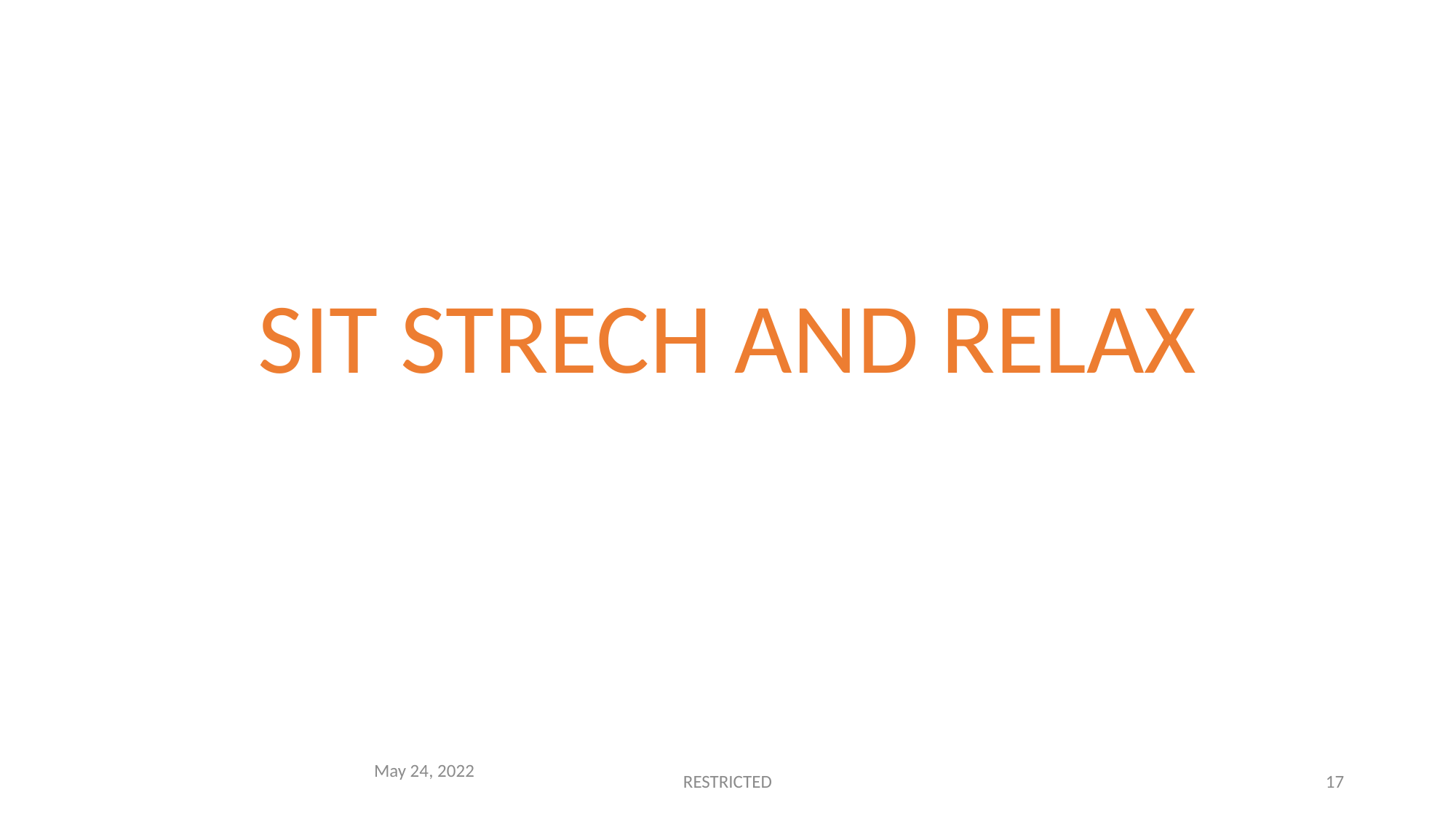

SIT STRECH AND RELAX
May 24, 2022

RESTRICTED
17